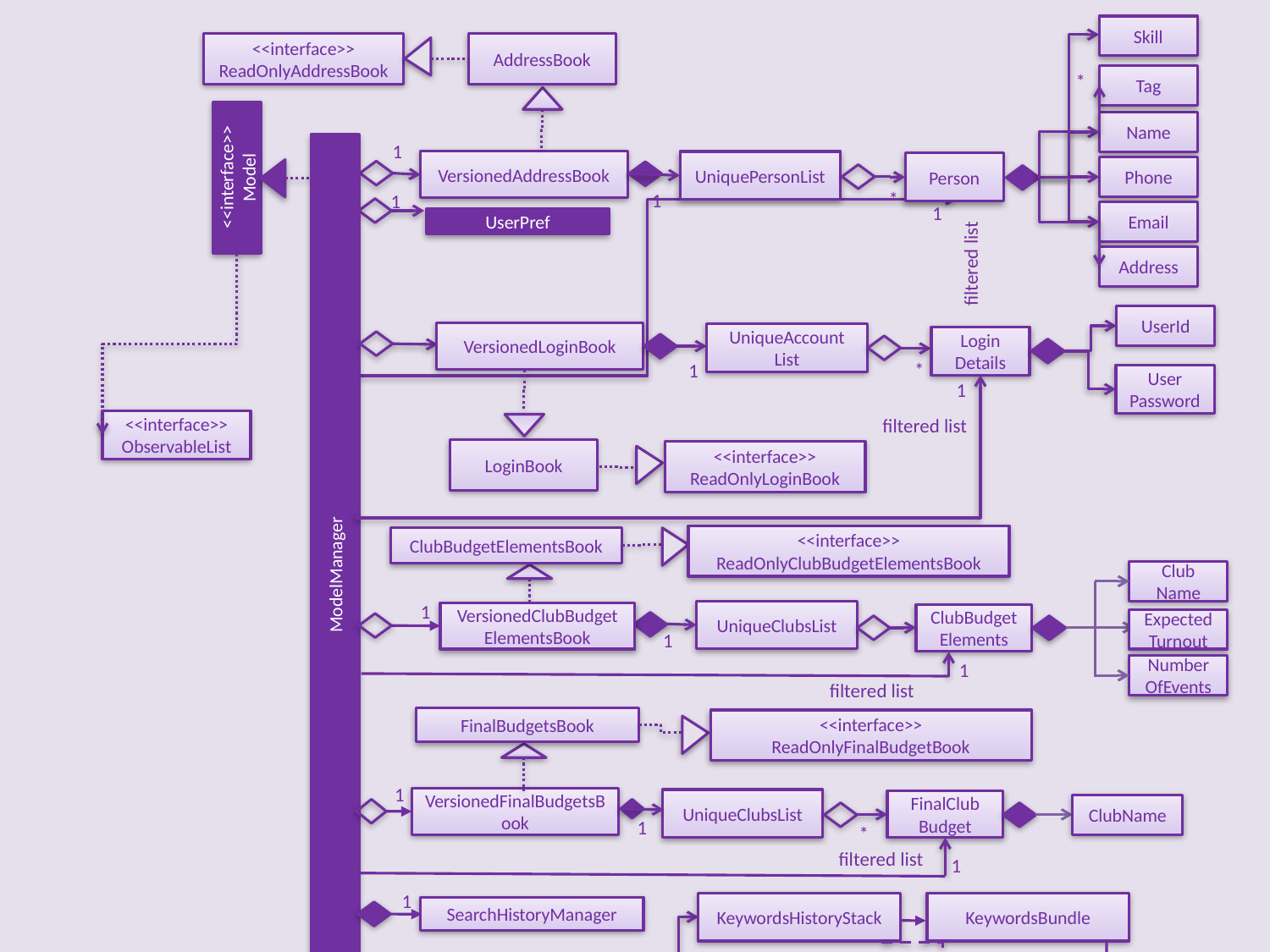

Model
<<interface>>
ReadOnlyAddressBook
AddressBook

Tag
*

Name
1
VersionedAddressBook
UniquePersonList
Person
<<interface>>
Model
Phone

*
1
1

1
Email
UserPref
Address
filtered list
<<interface>>
ObservableList
ModelManager
UserId
VersionedLoginBook
UniqueAccount
List
Login
Details

*
1
User
Password
1
filtered list

LoginBook
<<interface>>
ReadOnlyLoginBook

<<interface>>
ReadOnlyClubBudgetElementsBook
ClubBudgetElementsBook

Club Name

UniqueClubsList
VersionedClubBudget
ElementsBook
ClubBudgetElements
Expected Turnout

1
NumberOfEvents
1
filtered list
FinalBudgetsBook
<<interface>>
ReadOnlyFinalBudgetBook

VersionedFinalBudgetsBook
UniqueClubsList
FinalClub
Budget
ClubName

1
*
1
filtered list
1
1
Skill

1
KeywordsHistoryStack
KeywordsBundle
SearchHistoryManager

4

1
KeywordsSet
KeywordsRecord

<<enumeration>>
KeywordType
IncludeNames
ExcludeNames
IncludeTags
ExcludeTags